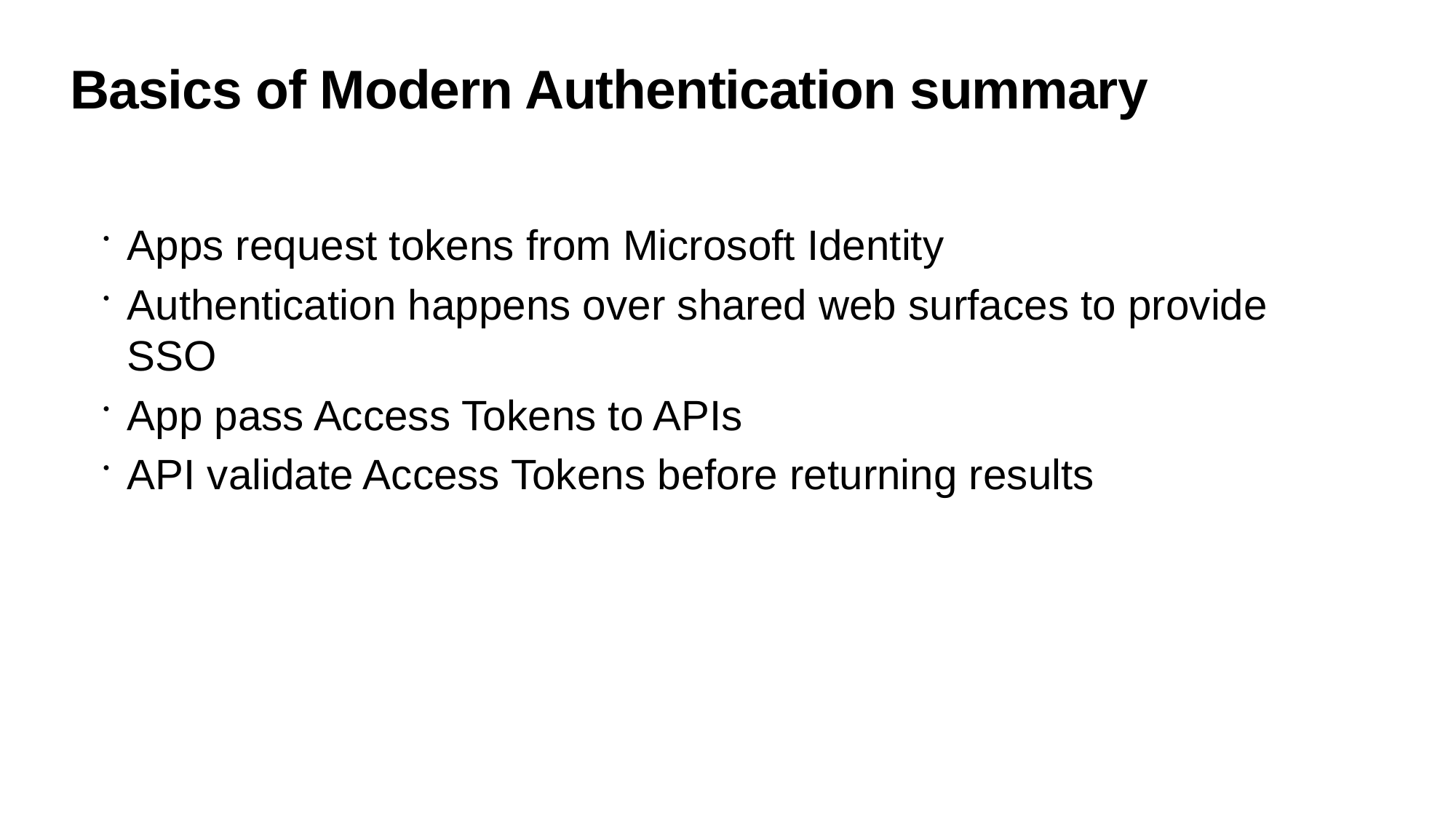

# Basics of Modern Authentication summary
Apps request tokens from Microsoft Identity
Authentication happens over shared web surfaces to provide SSO
App pass Access Tokens to APIs
API validate Access Tokens before returning results